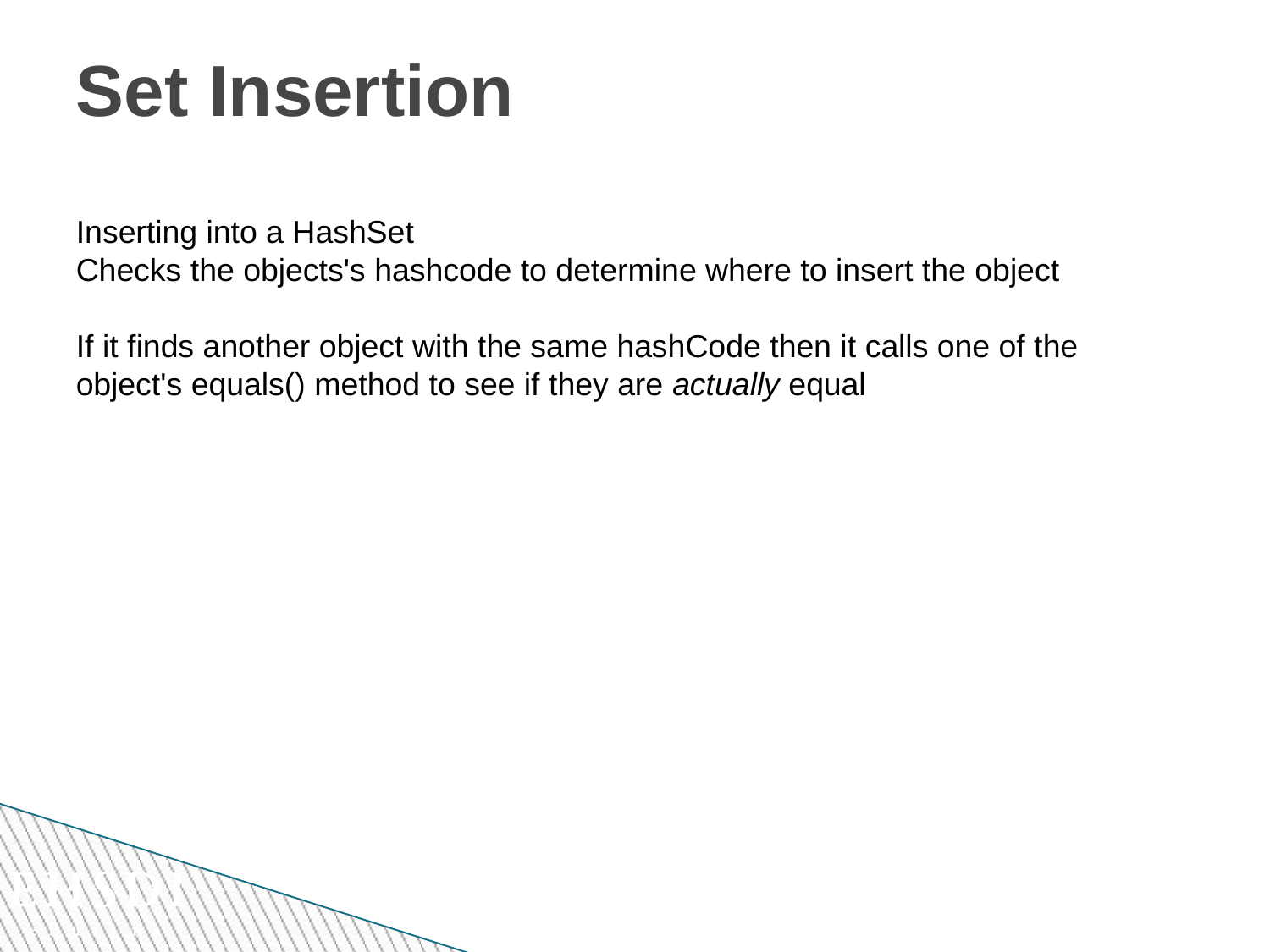

Set Insertion
Inserting into a HashSet
Checks the objects's hashcode to determine where to insert the object

If it finds another object with the same hashCode then it calls one of the object's equals() method to see if they are actually equal